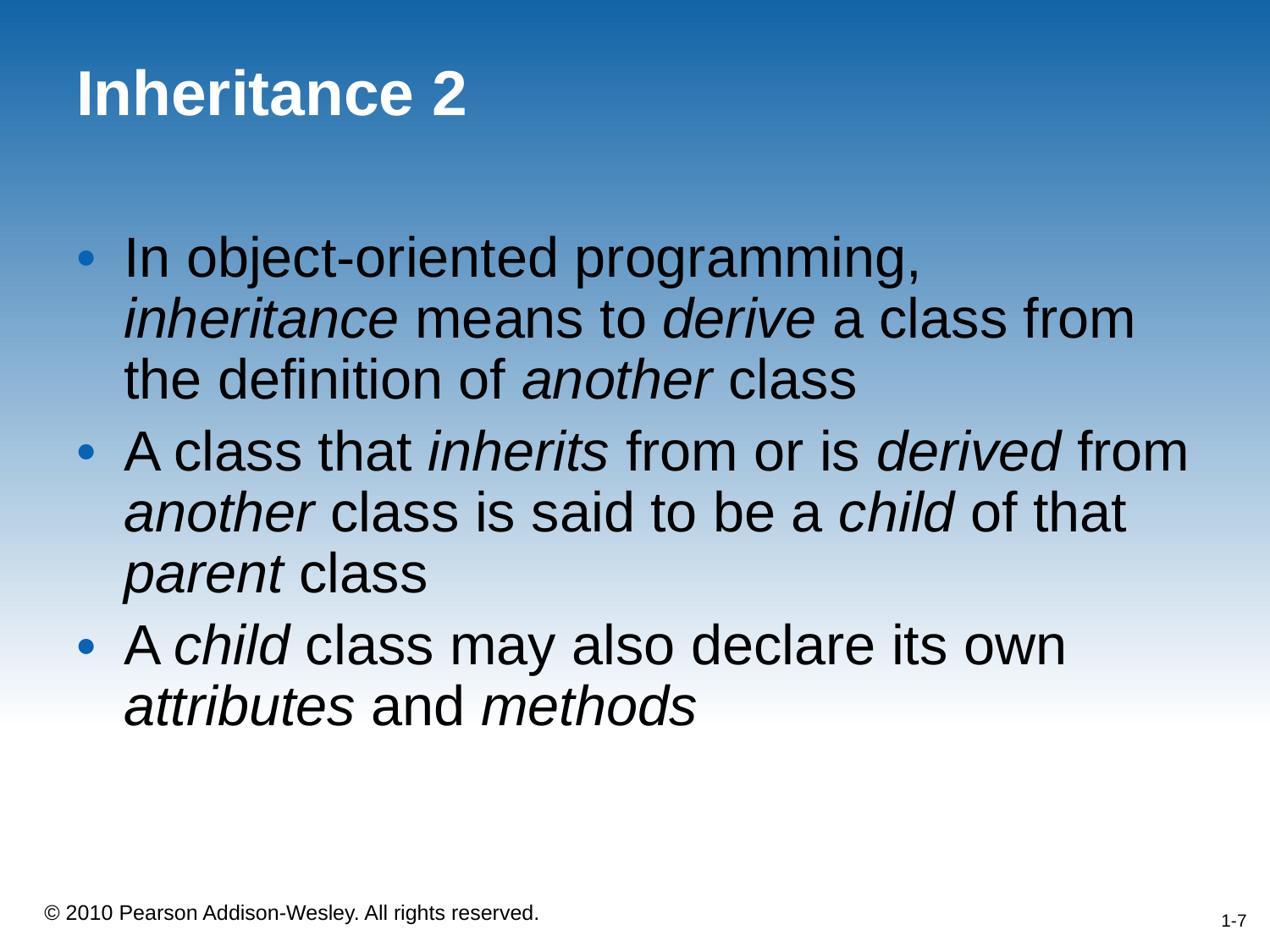

# Inheritance 2
In object-oriented programming, inheritance means to derive a class from the definition of another class
A class that inherits from or is derived from another class is said to be a child of that parent class
A child class may also declare its own attributes and methods
1-7